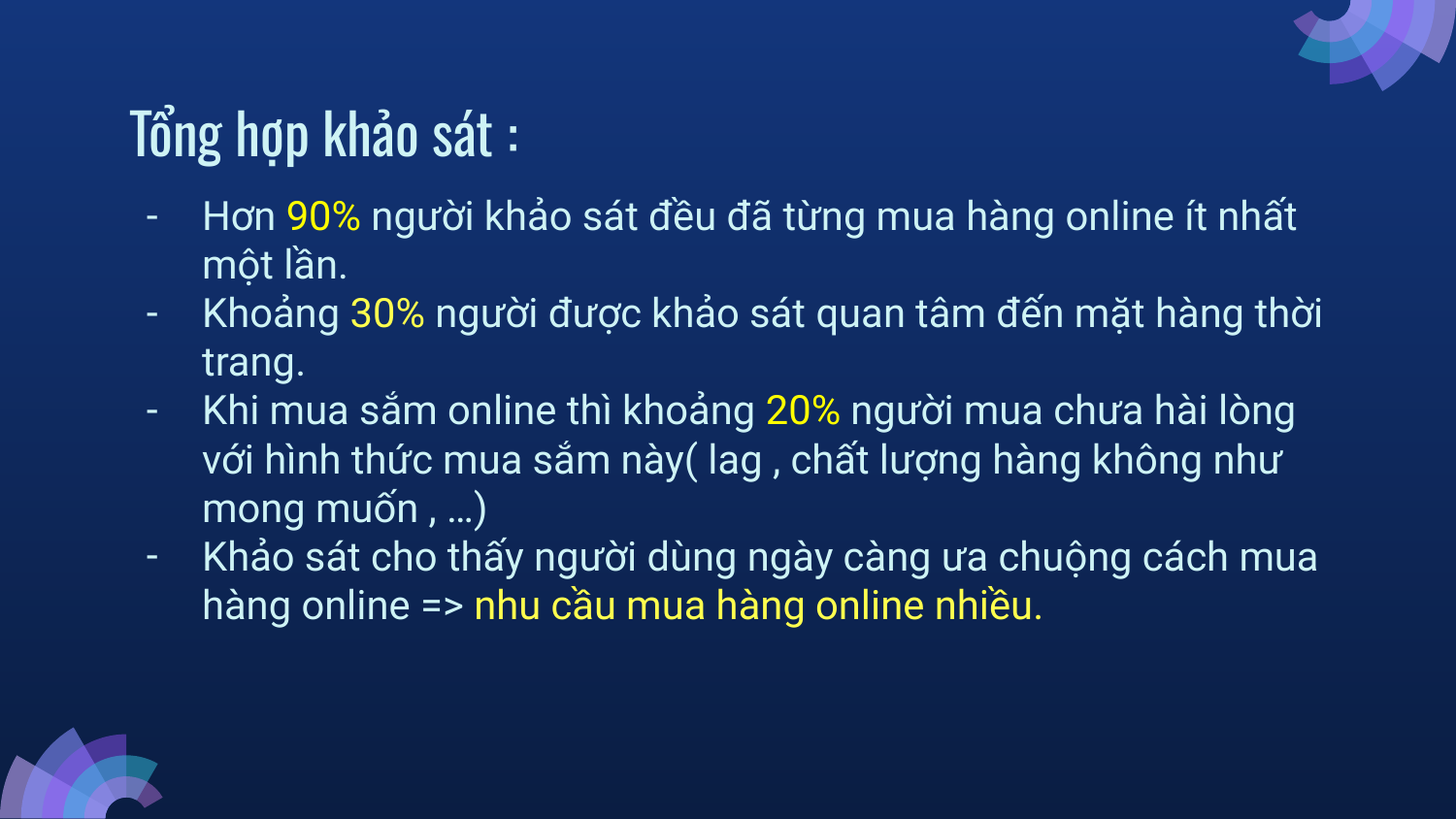

# Tổng hợp khảo sát :
Hơn 90% người khảo sát đều đã từng mua hàng online ít nhất một lần.
Khoảng 30% người được khảo sát quan tâm đến mặt hàng thời trang.
Khi mua sắm online thì khoảng 20% người mua chưa hài lòng với hình thức mua sắm này( lag , chất lượng hàng không như mong muốn , …)
Khảo sát cho thấy người dùng ngày càng ưa chuộng cách mua hàng online => nhu cầu mua hàng online nhiều.